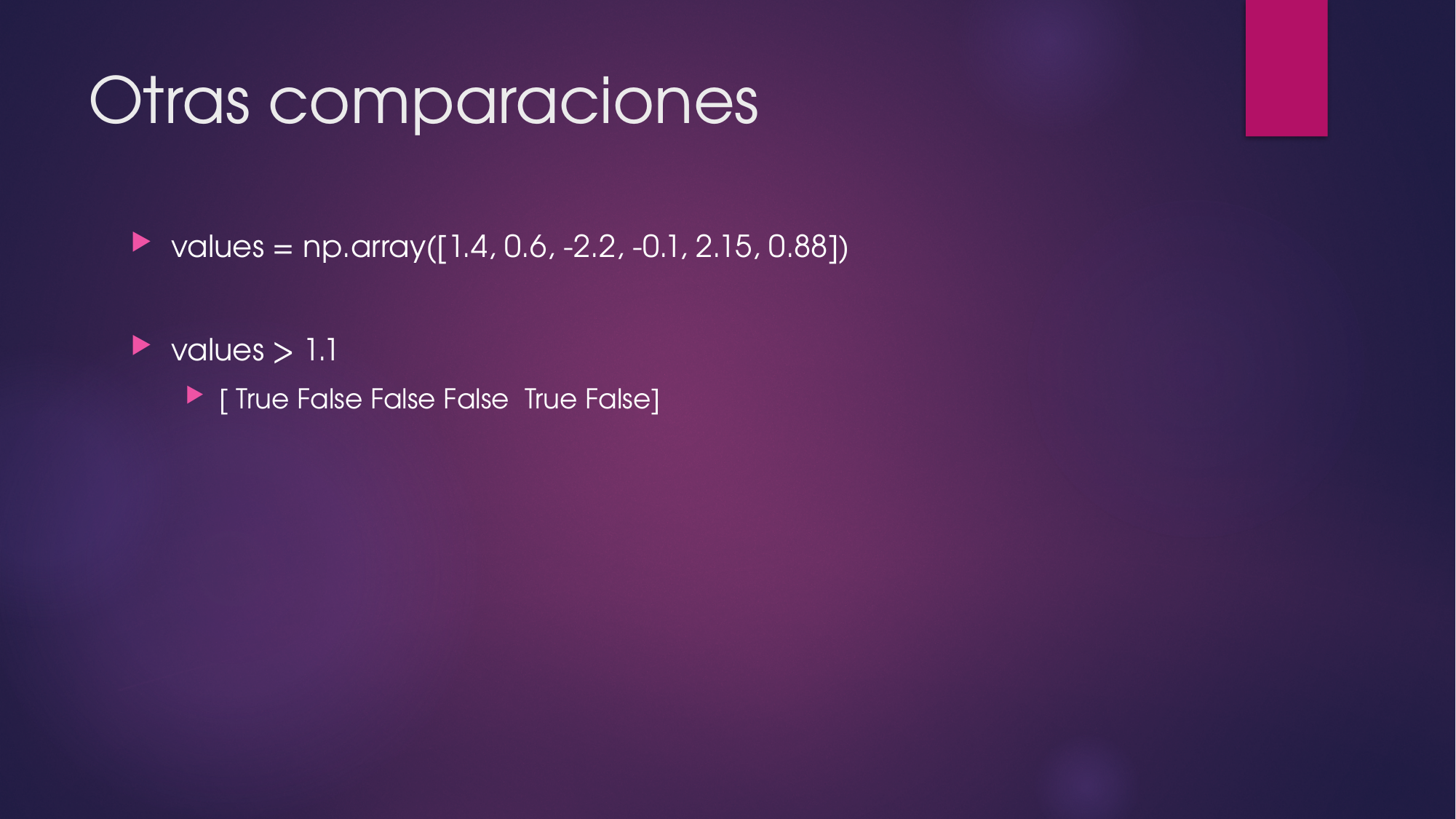

# Otras comparaciones
values = np.array([1.4, 0.6, -2.2, -0.1, 2.15, 0.88])

values > 1.1
[ True False False False  True False]